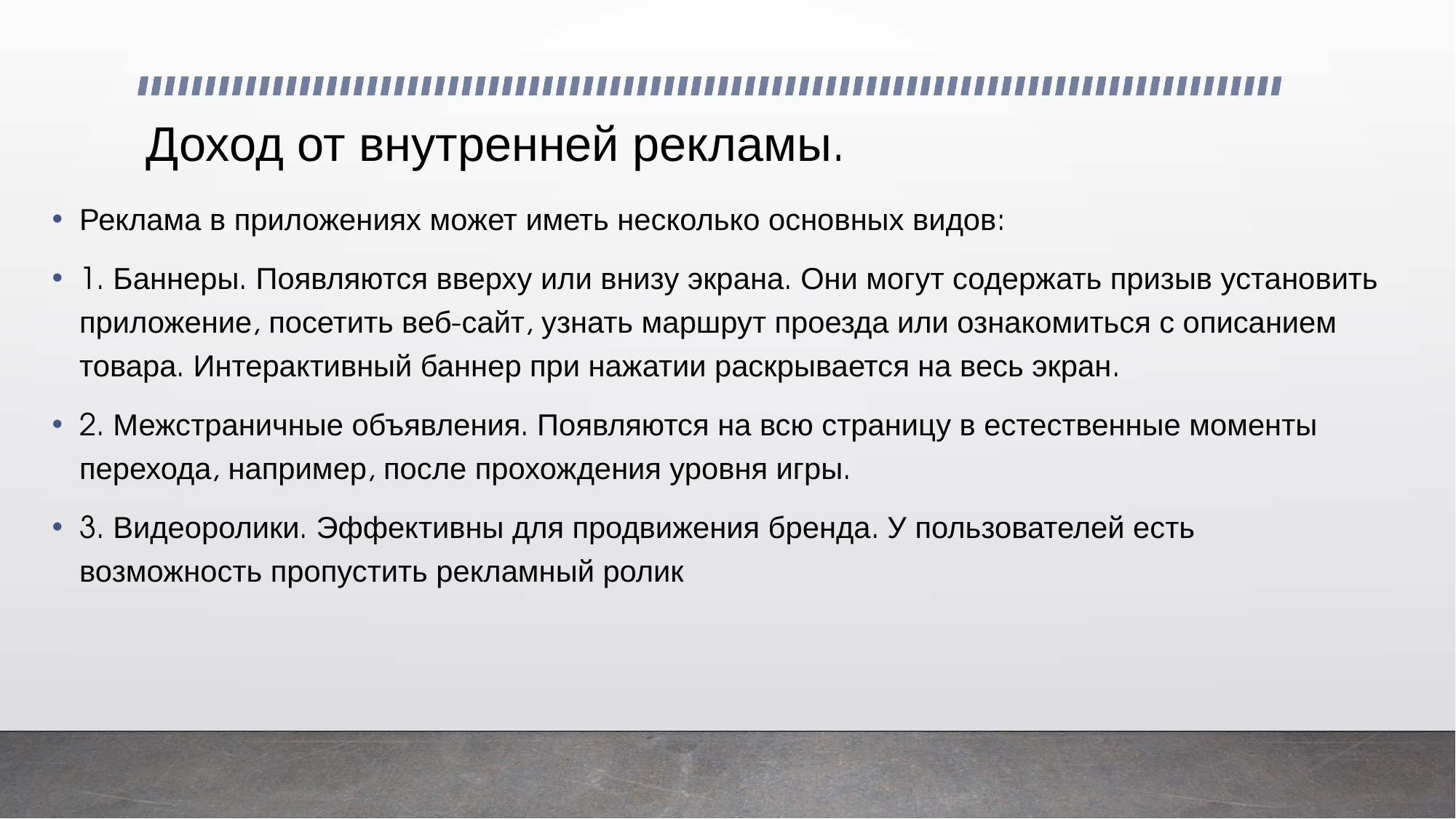

# Доход от внутренней рекламы.
Реклама в приложениях может иметь несколько основных видов:
1. Баннеры. Появляются вверху или внизу экрана. Они могут содержать призыв установить приложение, посетить веб-сайт, узнать маршрут проезда или ознакомиться с описанием товара. Интерактивный баннер при нажатии раскрывается на весь экран.
2. Межстраничные объявления. Появляются на всю страницу в естественные моменты перехода, например, после прохождения уровня игры.
3. Видеоролики. Эффективны для продвижения бренда. У пользователей есть возможность пропустить рекламный ролик